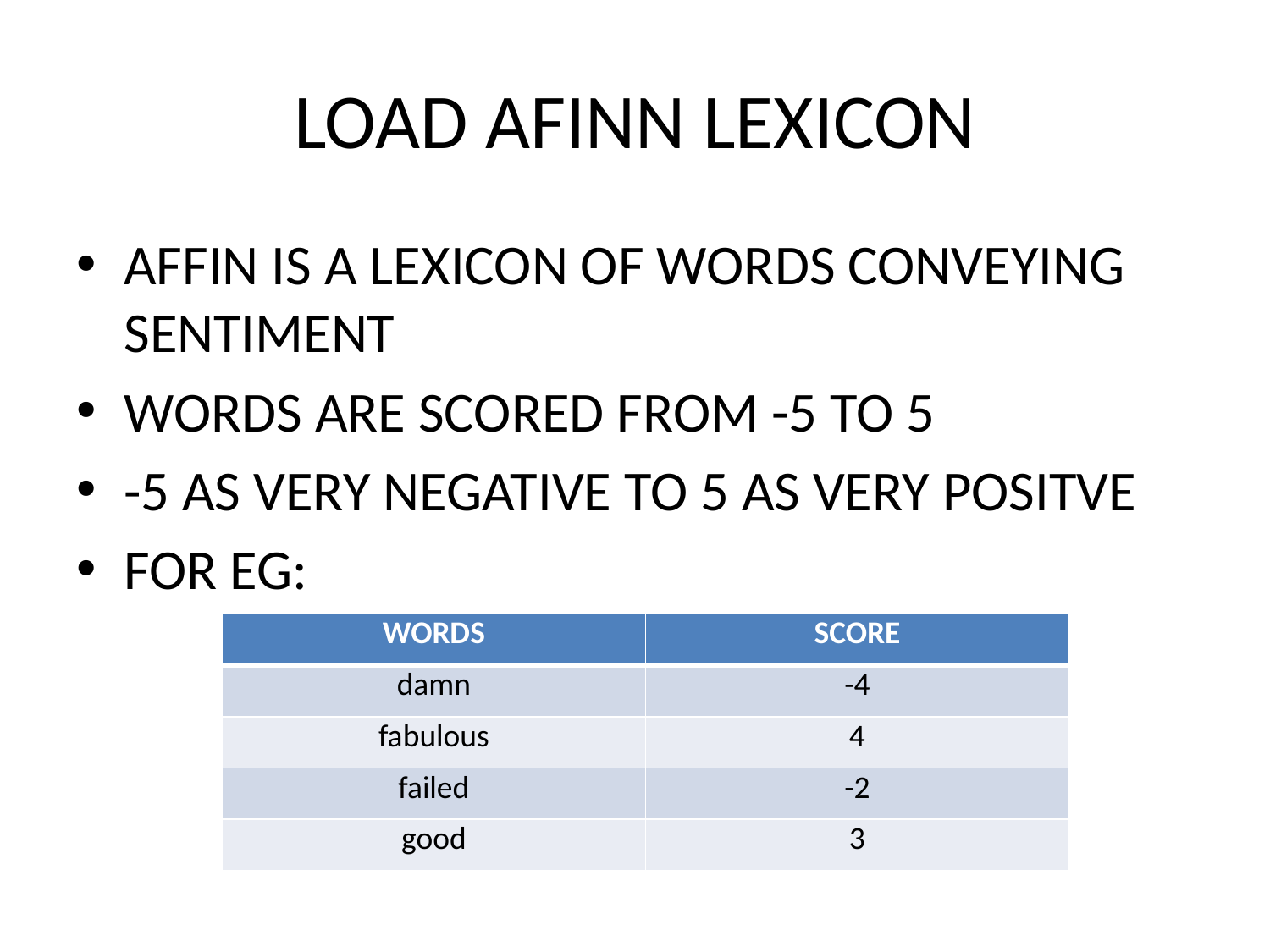

# LOAD AFINN LEXICON
AFFIN IS A LEXICON OF WORDS CONVEYING SENTIMENT
WORDS ARE SCORED FROM -5 TO 5
-5 AS VERY NEGATIVE TO 5 AS VERY POSITVE
FOR EG:

| WORDS | SCORE |
| --- | --- |
| damn | -4 |
| fabulous | 4 |
| failed | -2 |
| good | 3 |